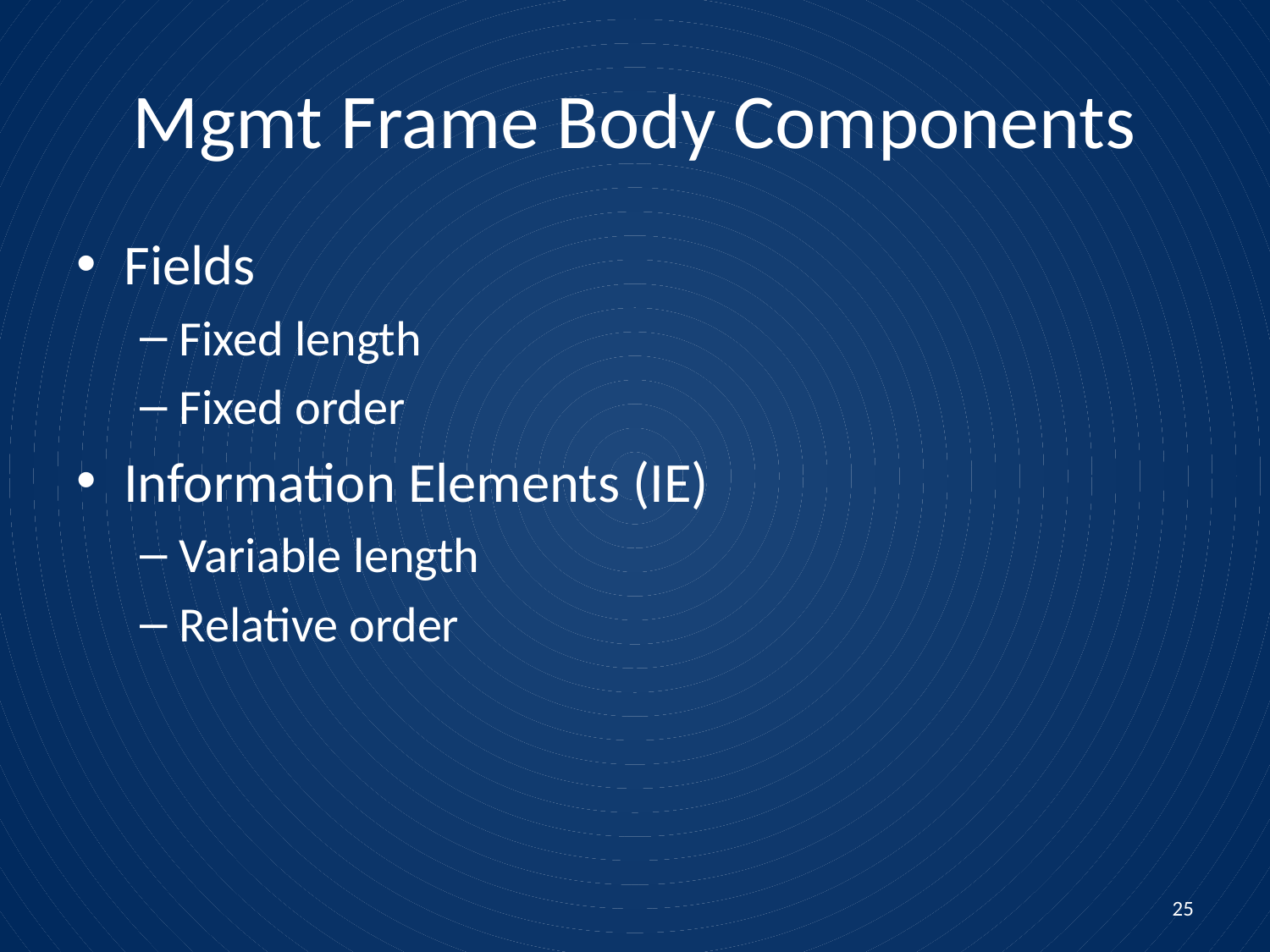

# Mgmt Frame Body Components
Fields
Fixed length
Fixed order
Information Elements (IE)
Variable length
Relative order
25